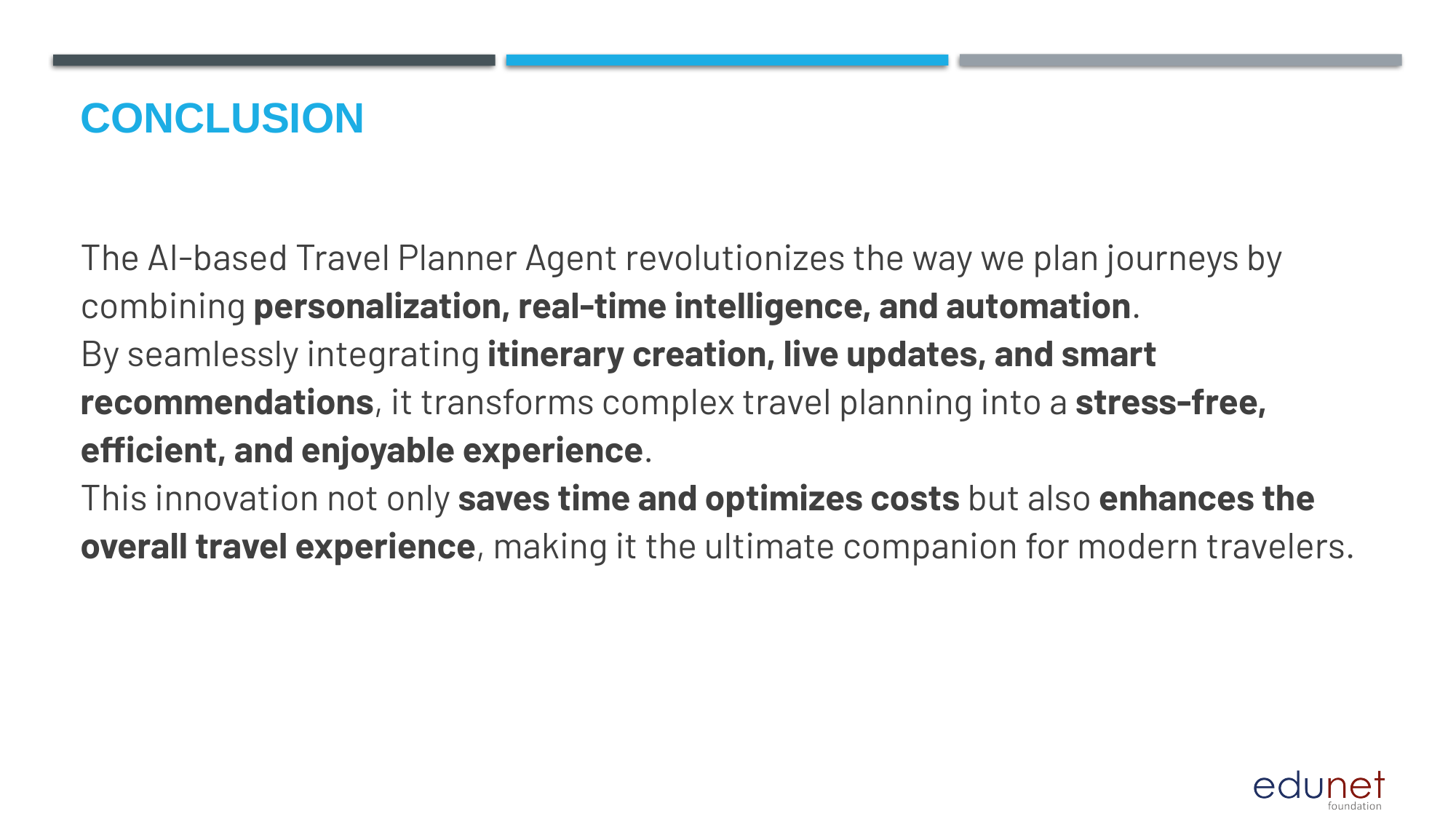

# Conclusion
The AI-based Travel Planner Agent revolutionizes the way we plan journeys by combining personalization, real-time intelligence, and automation.
By seamlessly integrating itinerary creation, live updates, and smart recommendations, it transforms complex travel planning into a stress-free, efficient, and enjoyable experience.
This innovation not only saves time and optimizes costs but also enhances the overall travel experience, making it the ultimate companion for modern travelers.